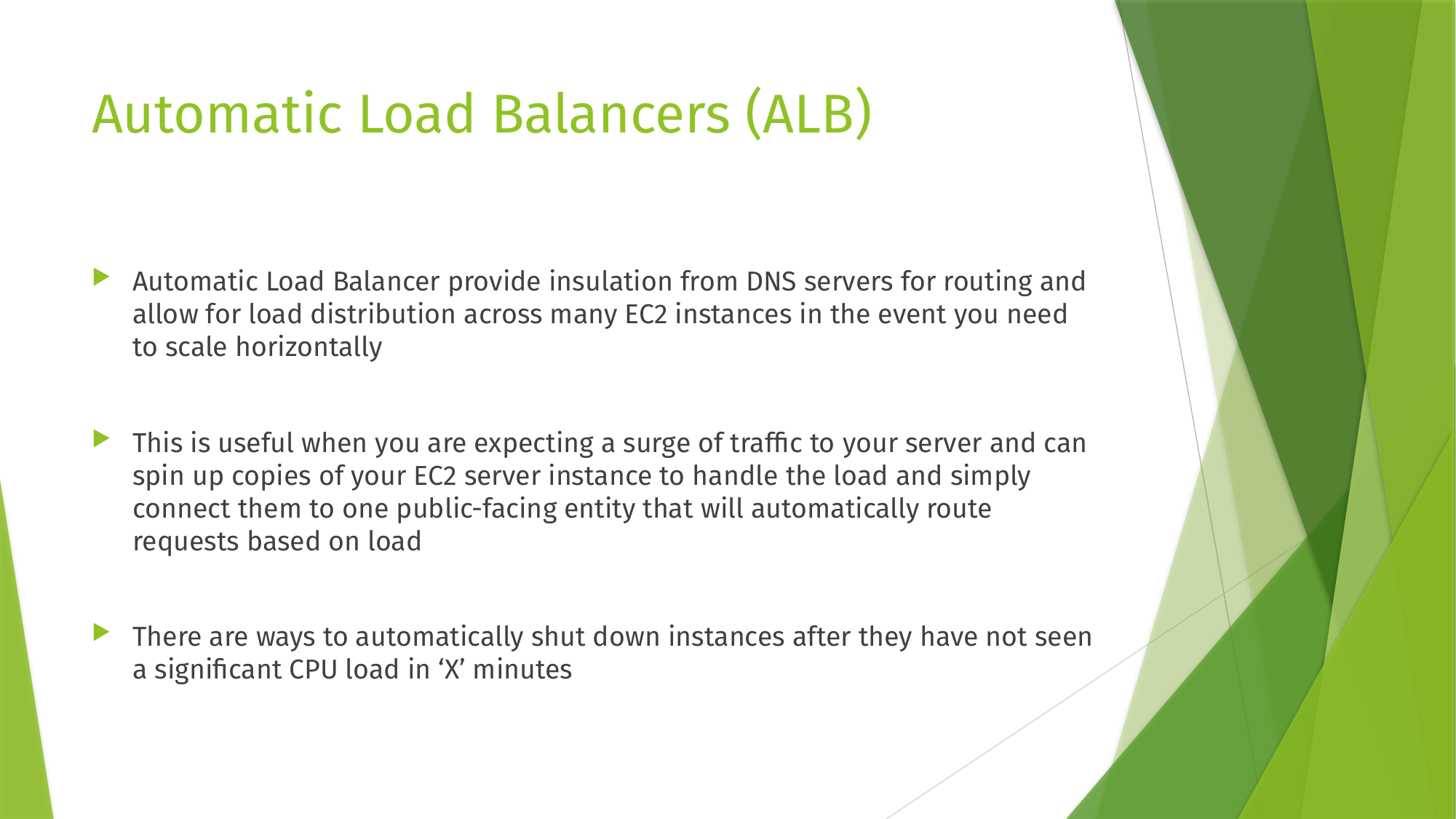

# Automatic Load Balancers (ALB)
Automatic Load Balancer provide insulation from DNS servers for routing and allow for load distribution across many EC2 instances in the event you need to scale horizontally

This is useful when you are expecting a surge of traffic to your server and can spin up copies of your EC2 server instance to handle the load and simply connect them to one public-facing entity that will automatically route requests based on load

There are ways to automatically shut down instances after they have not seen a significant CPU load in ‘X’ minutes